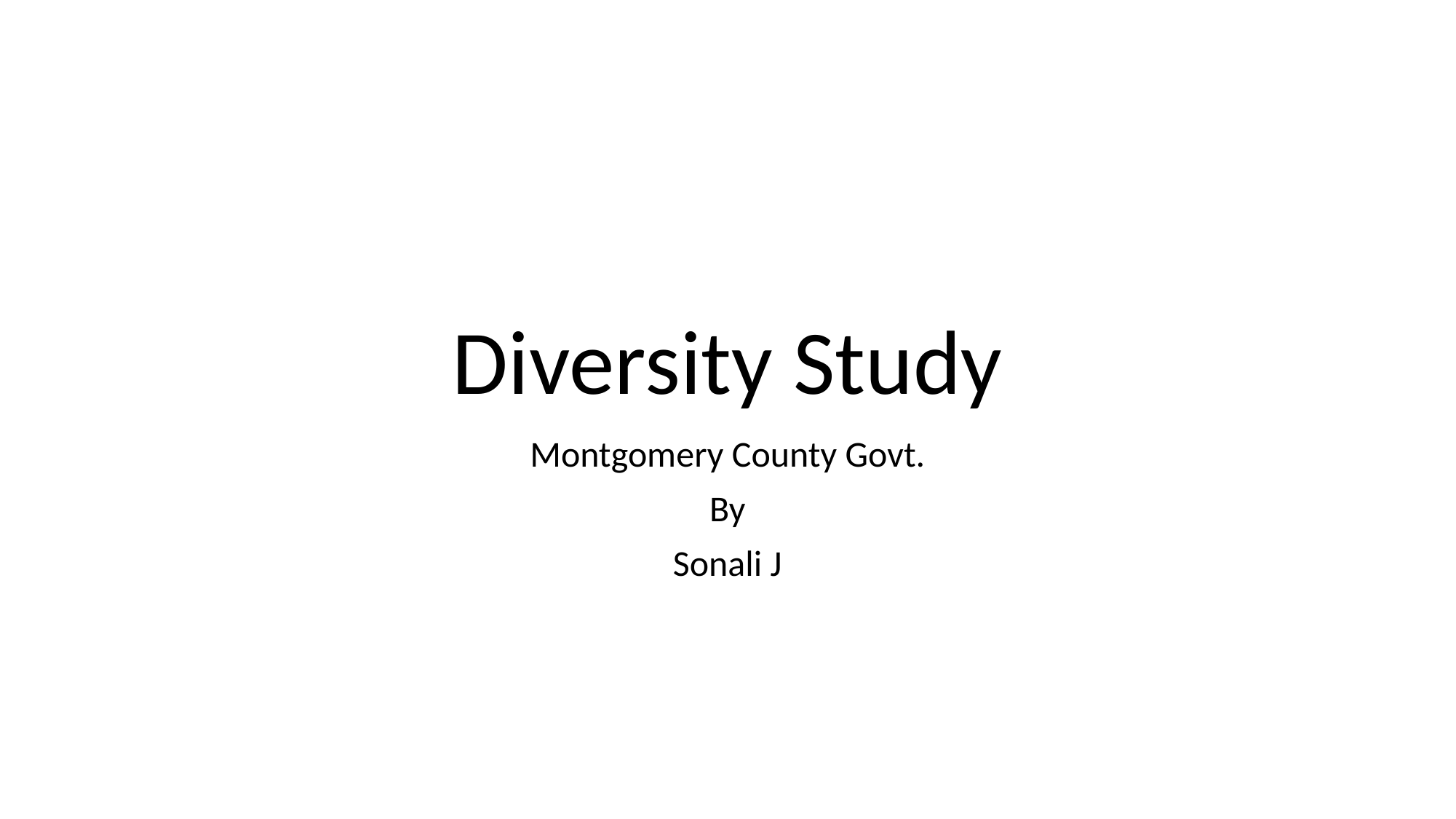

# Diversity Study
Montgomery County Govt.
By
Sonali J